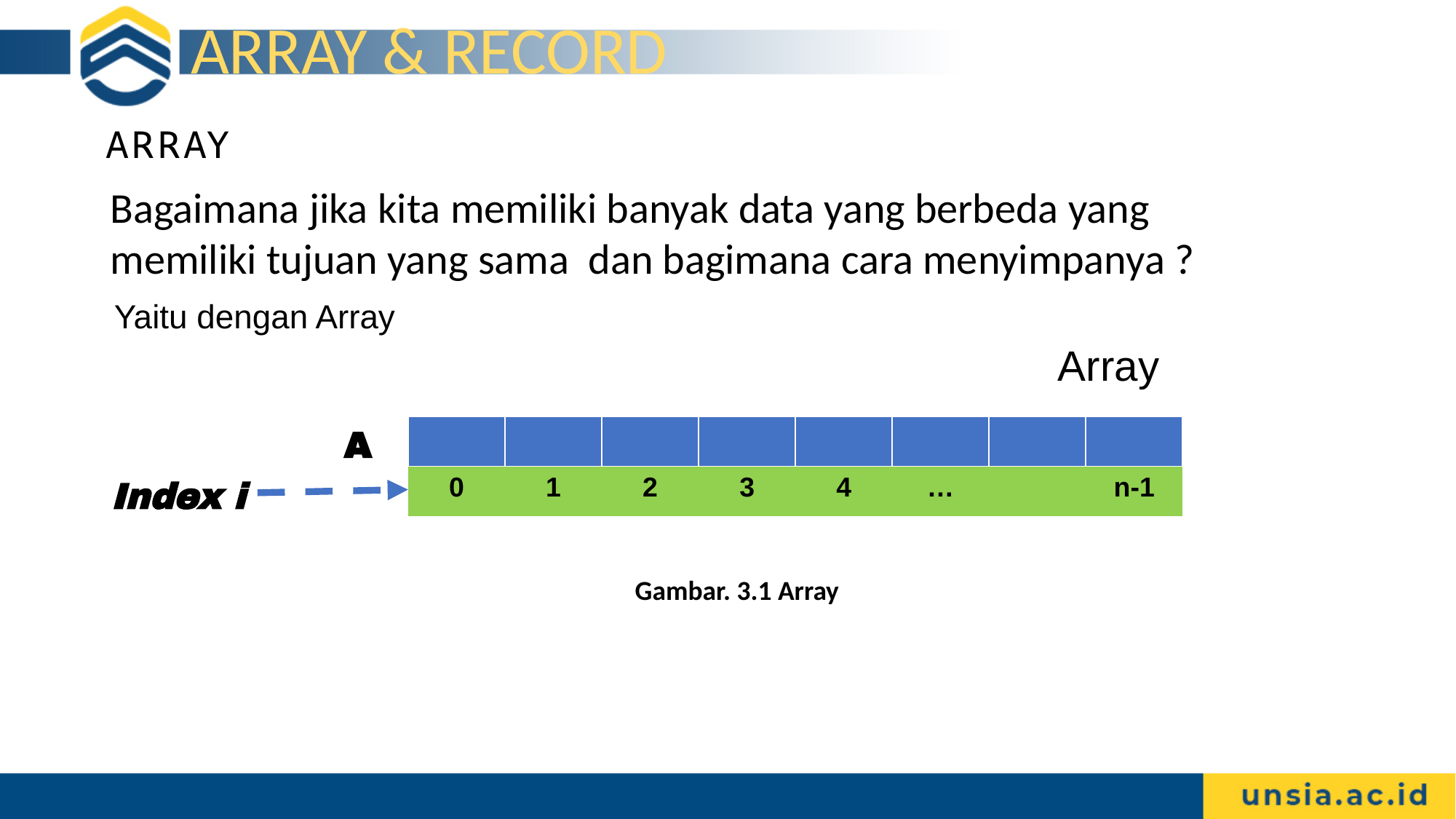

# ARRAY & RECORD
ARRAY

Bagaimana jika kita memiliki banyak data yang berbeda yang memiliki tujuan yang sama  dan bagimana cara menyimpanya ?
Yaitu dengan Array

Array
A
|  |  |  |  |  |  |  |  |
| --- | --- | --- | --- | --- | --- | --- | --- |
| 0 | 1 | 2 | 3 | 4 | … |  | n-1 |
| --- | --- | --- | --- | --- | --- | --- | --- |
Index i
Gambar. 3.1 Array